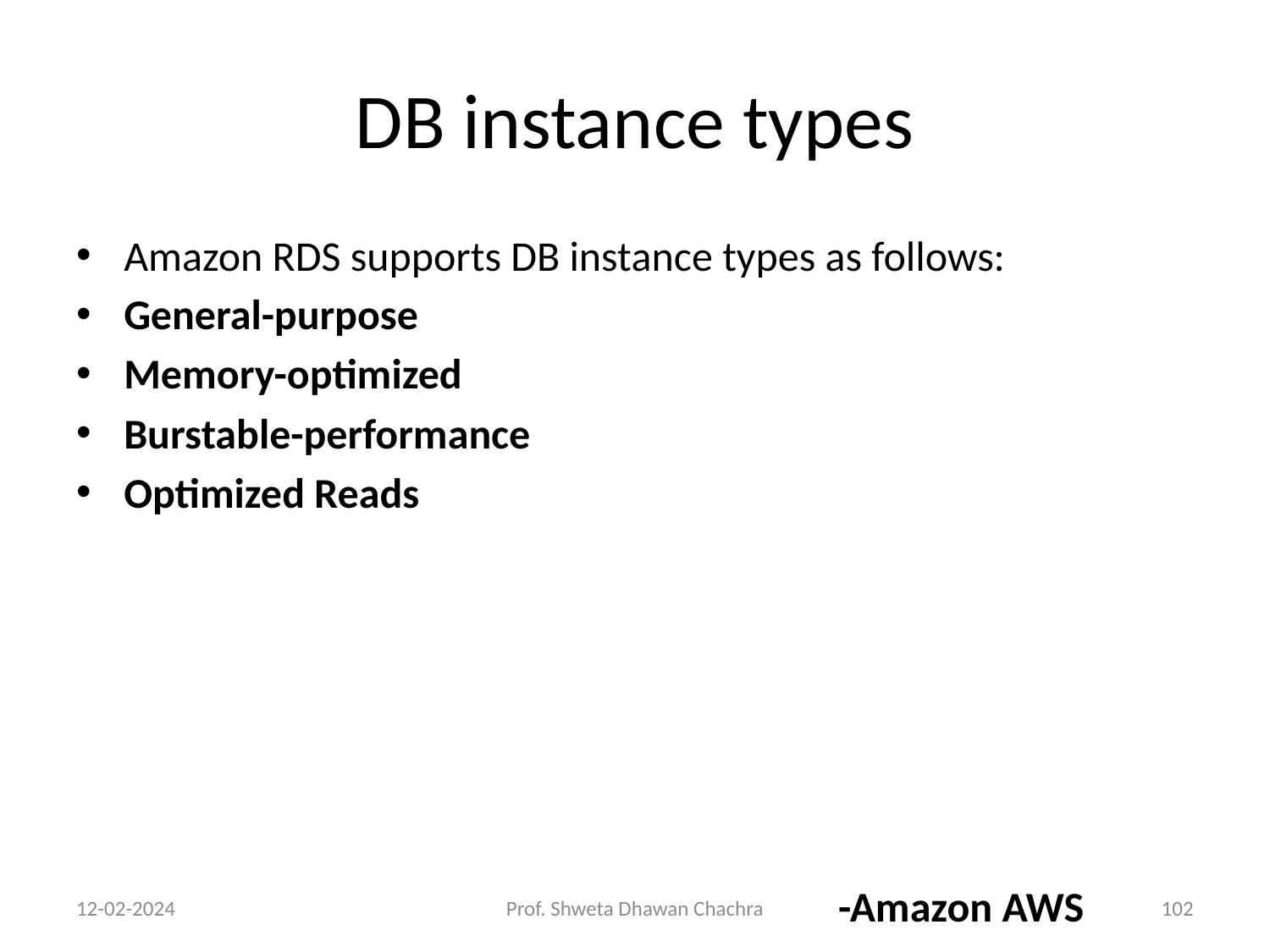

# DB instance types
Amazon RDS supports DB instance types as follows:
General-purpose
Memory-optimized
Burstable-performance
Optimized Reads

						-Amazon AWS
12-02-2024
Prof. Shweta Dhawan Chachra
102